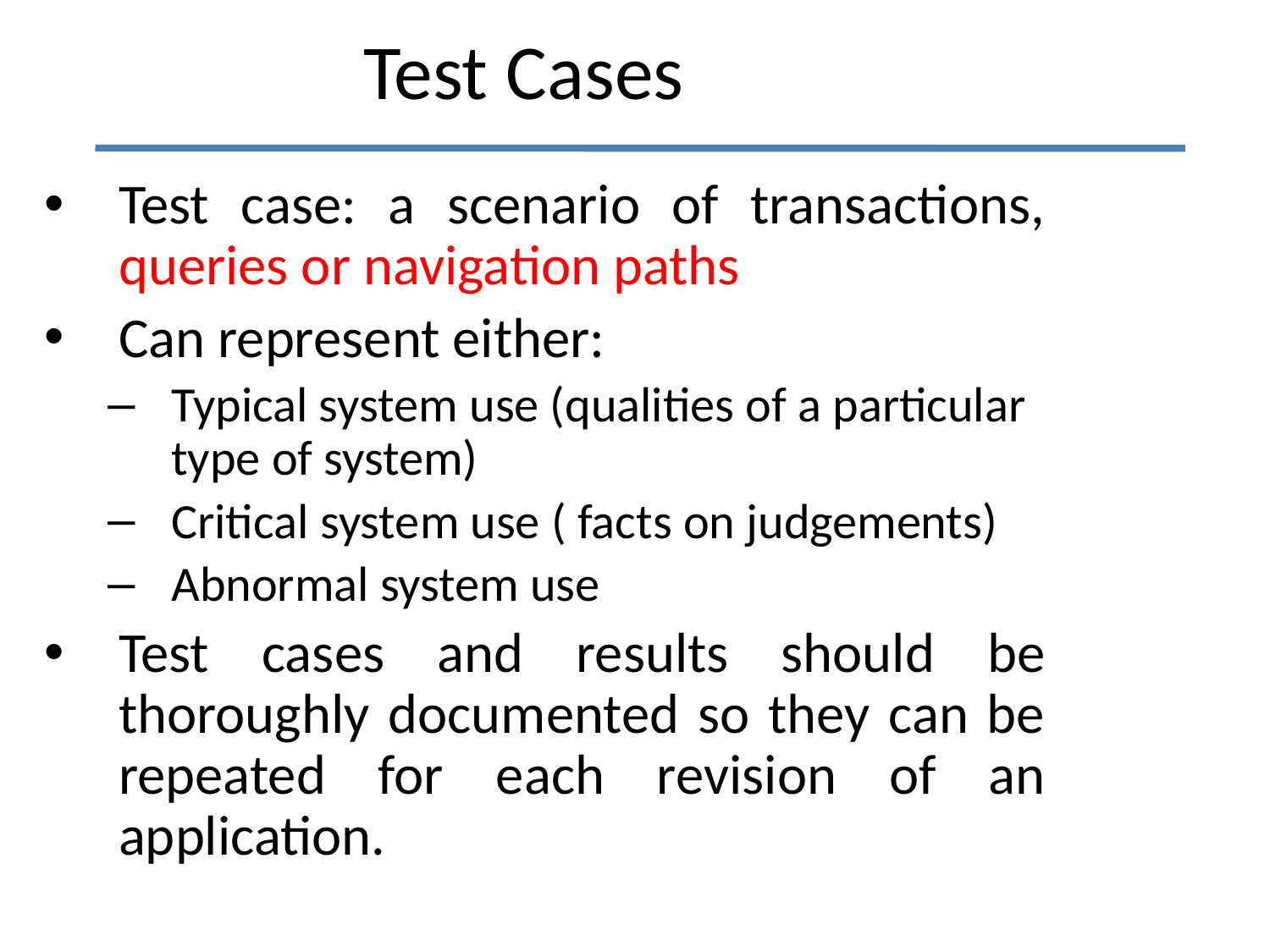

# Test Cases
Test case: a scenario of transactions, queries or navigation paths
Can represent either:
Typical system use (qualities of a particular type of system)
Critical system use ( facts on judgements)
Abnormal system use
Test cases and results should be thoroughly documented so they can be repeated for each revision of an application.